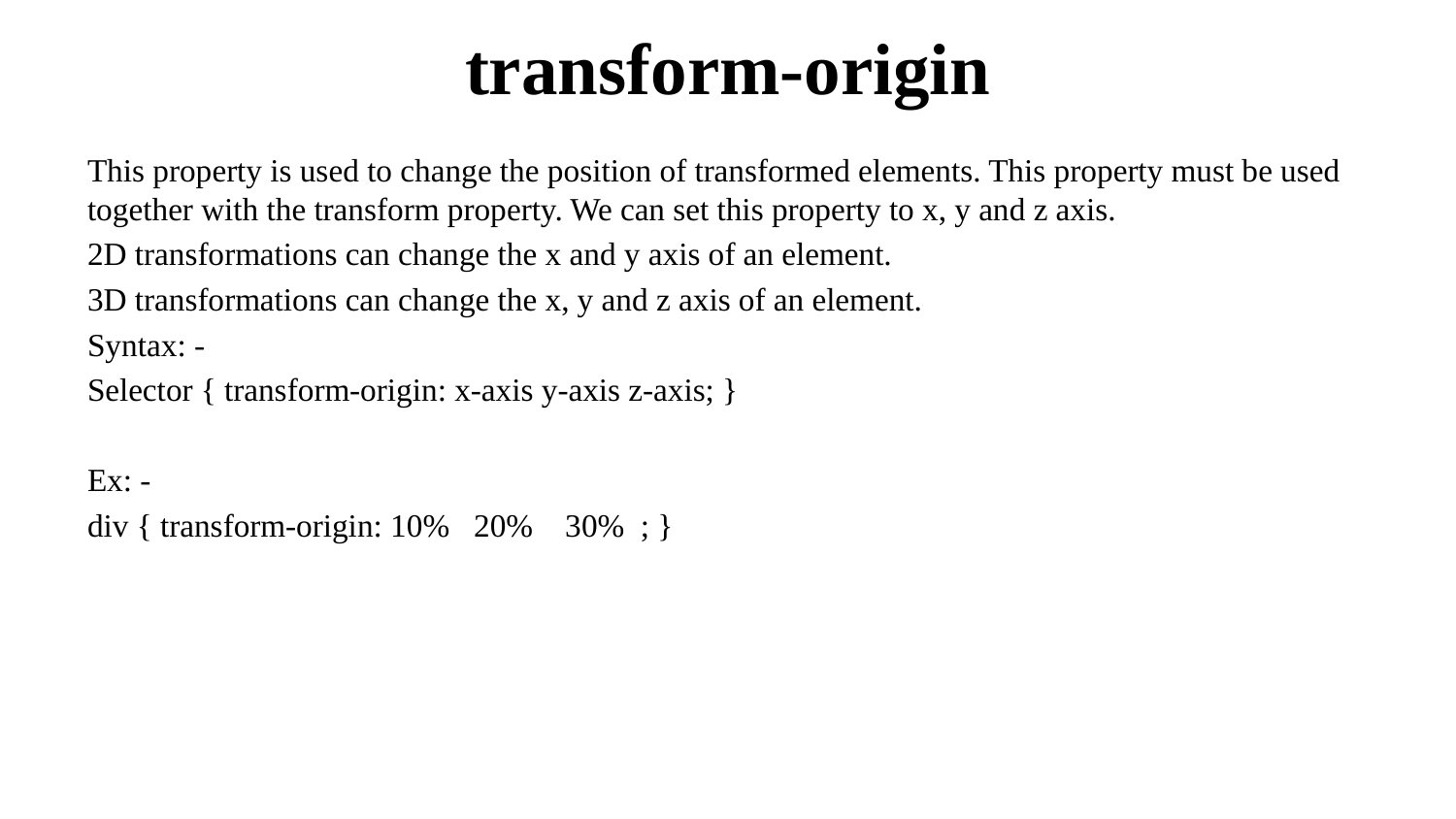

# transform-origin
This property is used to change the position of transformed elements. This property must be used together with the transform property. We can set this property to x, y and z axis.
2D transformations can change the x and y axis of an element.
3D transformations can change the x, y and z axis of an element.
Syntax: -
Selector { transform-origin: x-axis y-axis z-axis; }

Ex: -
div { transform-origin: 10%   20%    30%  ; }